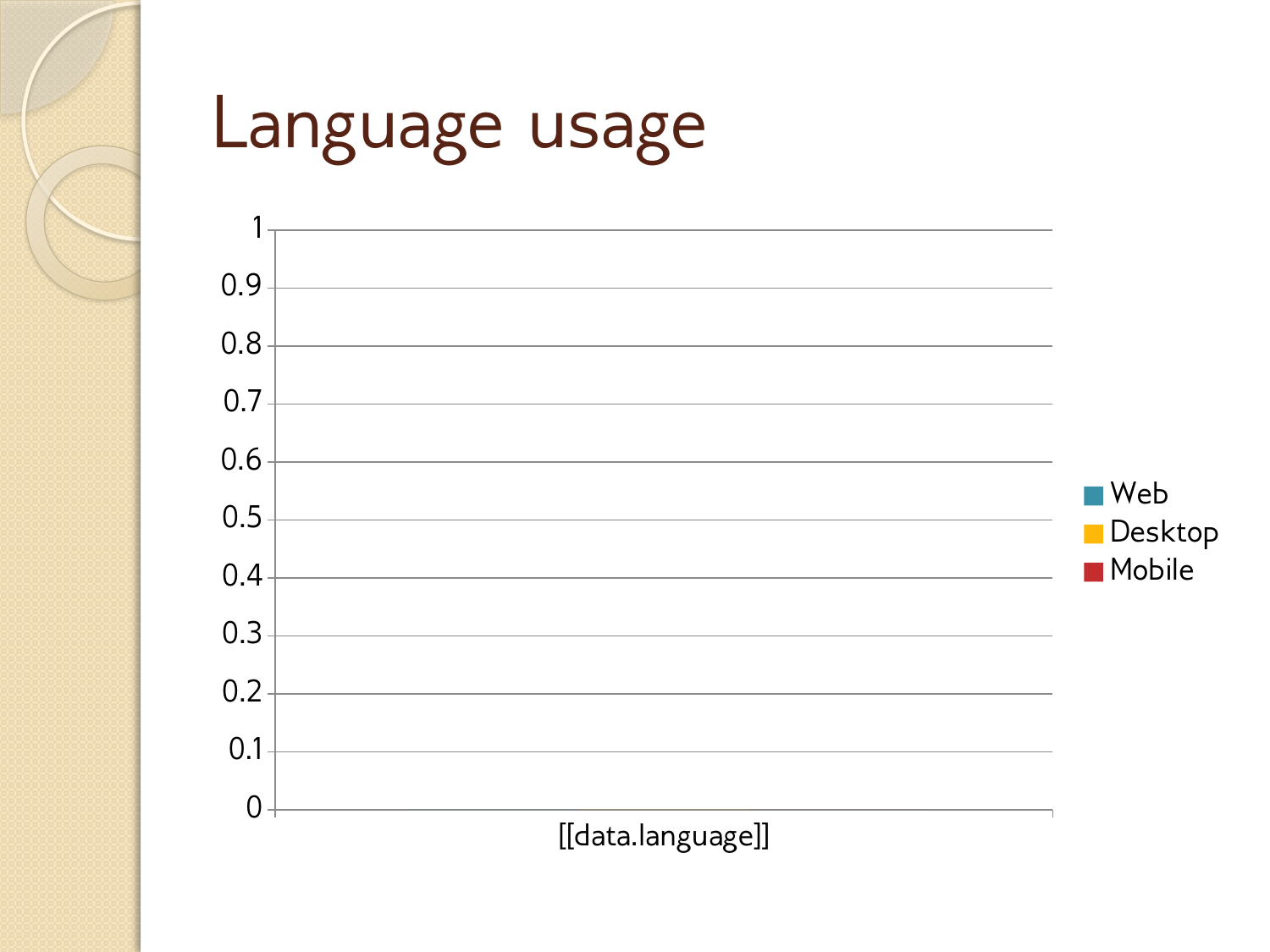

# Language usage

### Chart

| Category | Web | Desktop | Mobile |
|---|---|---|---|
| [[data.language]] | 0.0 | 0.0 | 0.0 |